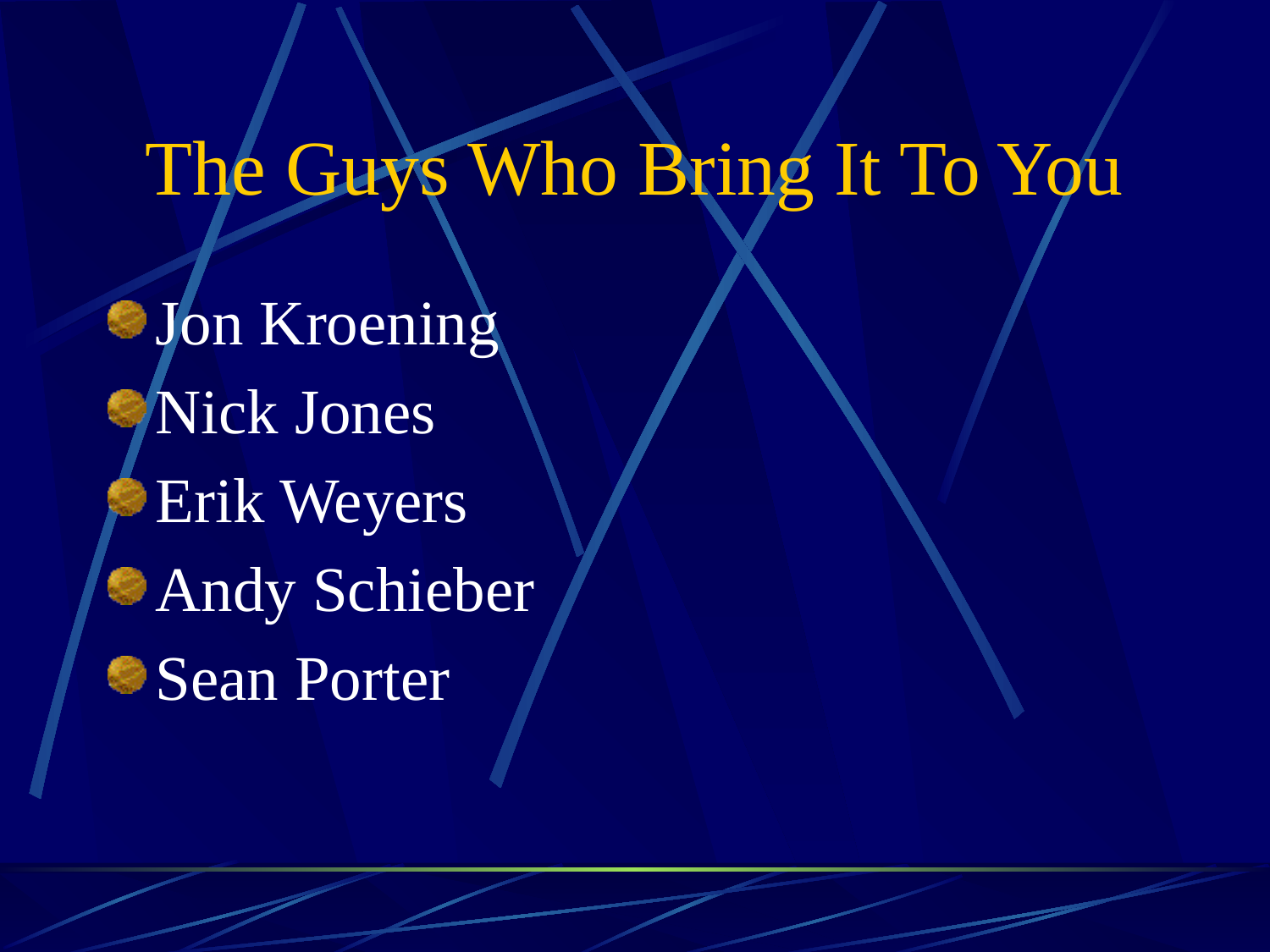

# The Guys Who Bring It To You
Jon Kroening
Nick Jones
Erik Weyers
Andy Schieber
Sean Porter